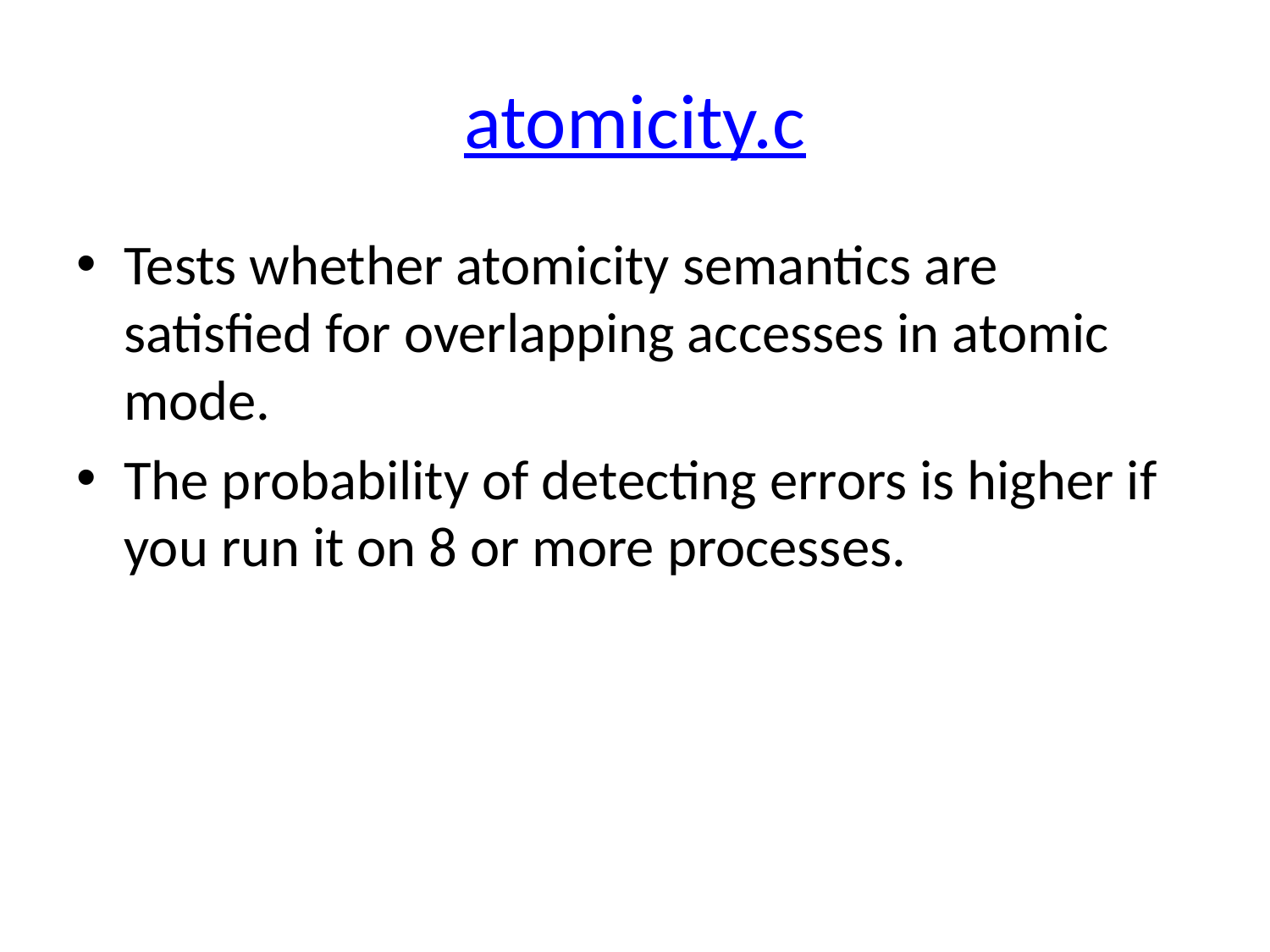

# atomicity.c
Tests whether atomicity semantics are satisfied for overlapping accesses in atomic mode.
The probability of detecting errors is higher if you run it on 8 or more processes.